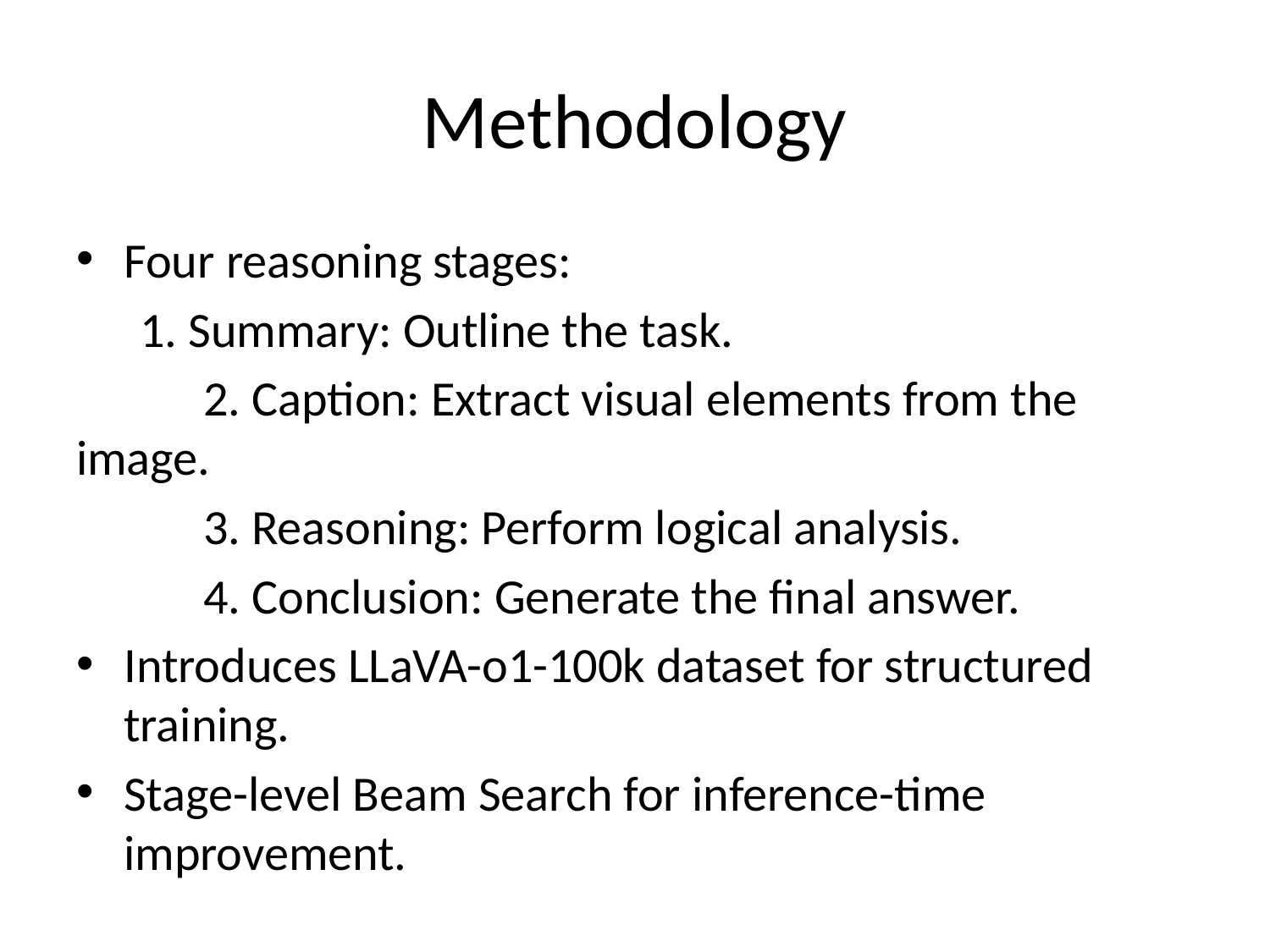

# Methodology
Four reasoning stages:
1. Summary: Outline the task.
  	2. Caption: Extract visual elements from the image.
  	3. Reasoning: Perform logical analysis.
  	4. Conclusion: Generate the final answer.
Introduces LLaVA-o1-100k dataset for structured training.
Stage-level Beam Search for inference-time improvement.